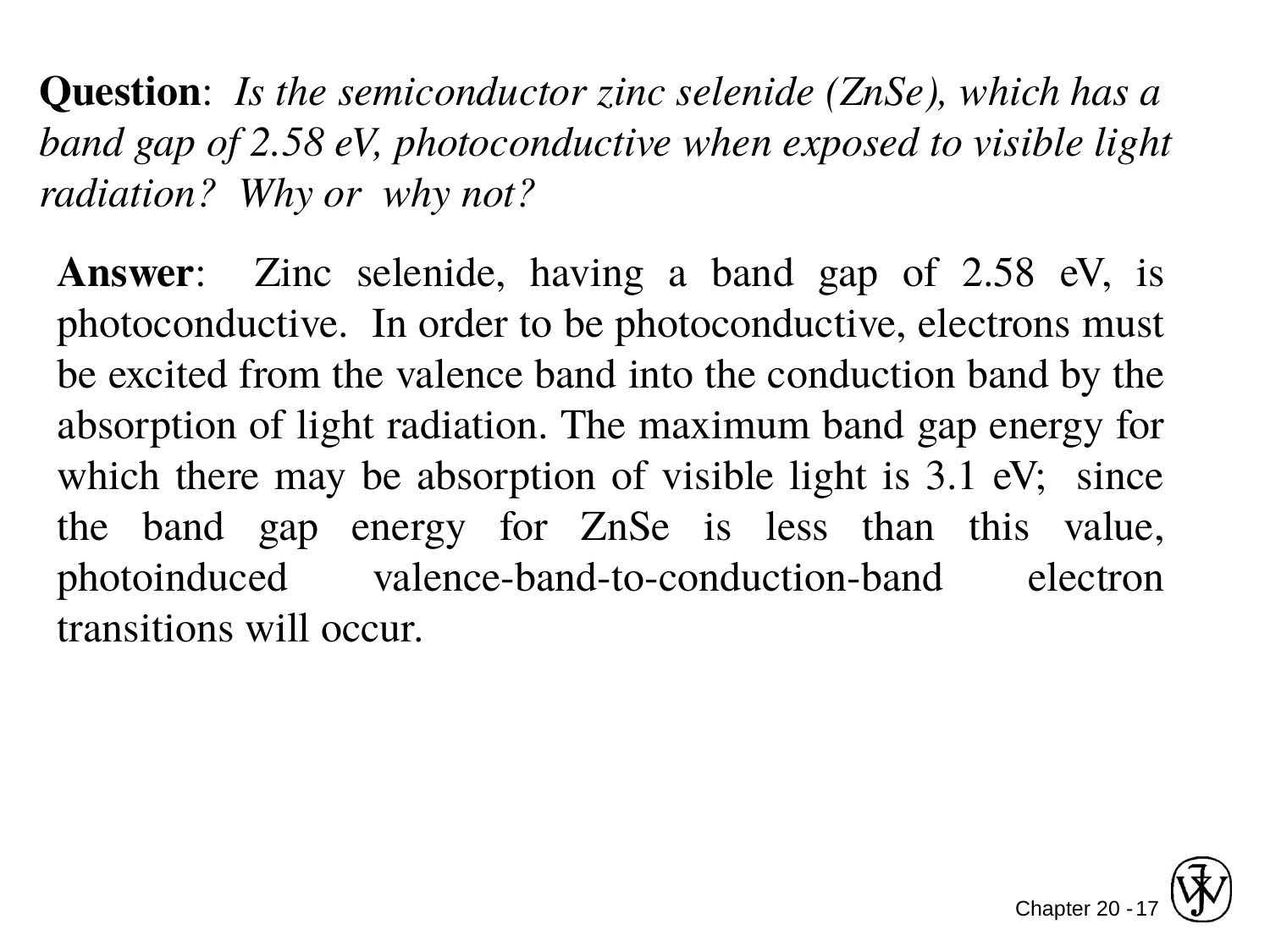

Question:  Is the semiconductor zinc selenide (ZnSe), which has a band gap of 2.58 eV, photoconductive when exposed to visible light radiation?  Why or  why not?

Answer:  Zinc selenide, having a band gap of 2.58 eV, is photoconductive.  In order to be photoconductive, electrons must be excited from the valence band into the conduction band by the absorption of light radiation. The maximum band gap energy for which there may be absorption of visible light is 3.1 eV;  since the band gap energy for ZnSe is less than this value, photoinduced valence-band-to-conduction-band electron transitions will occur.
17